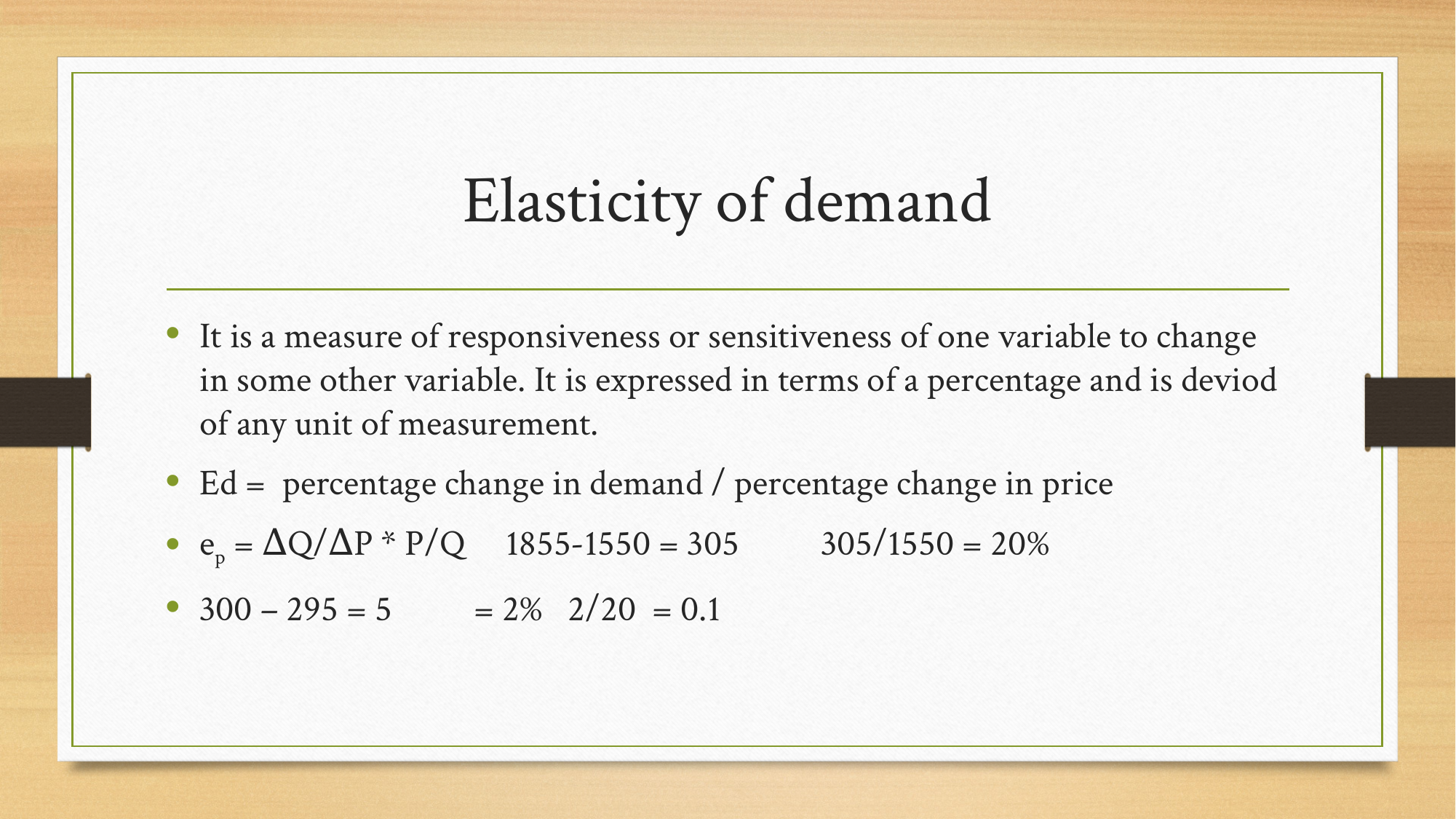

# Elasticity of demand
It is a measure of responsiveness or sensitiveness of one variable to change in some other variable. It is expressed in terms of a percentage and is deviod of any unit of measurement.
Ed =  percentage change in demand / percentage change in price
ep = ∆Q/∆P * P/Q     1855-1550 = 305          305/1550 = 20%
300 – 295 = 5          = 2%   2/20  = 0.1